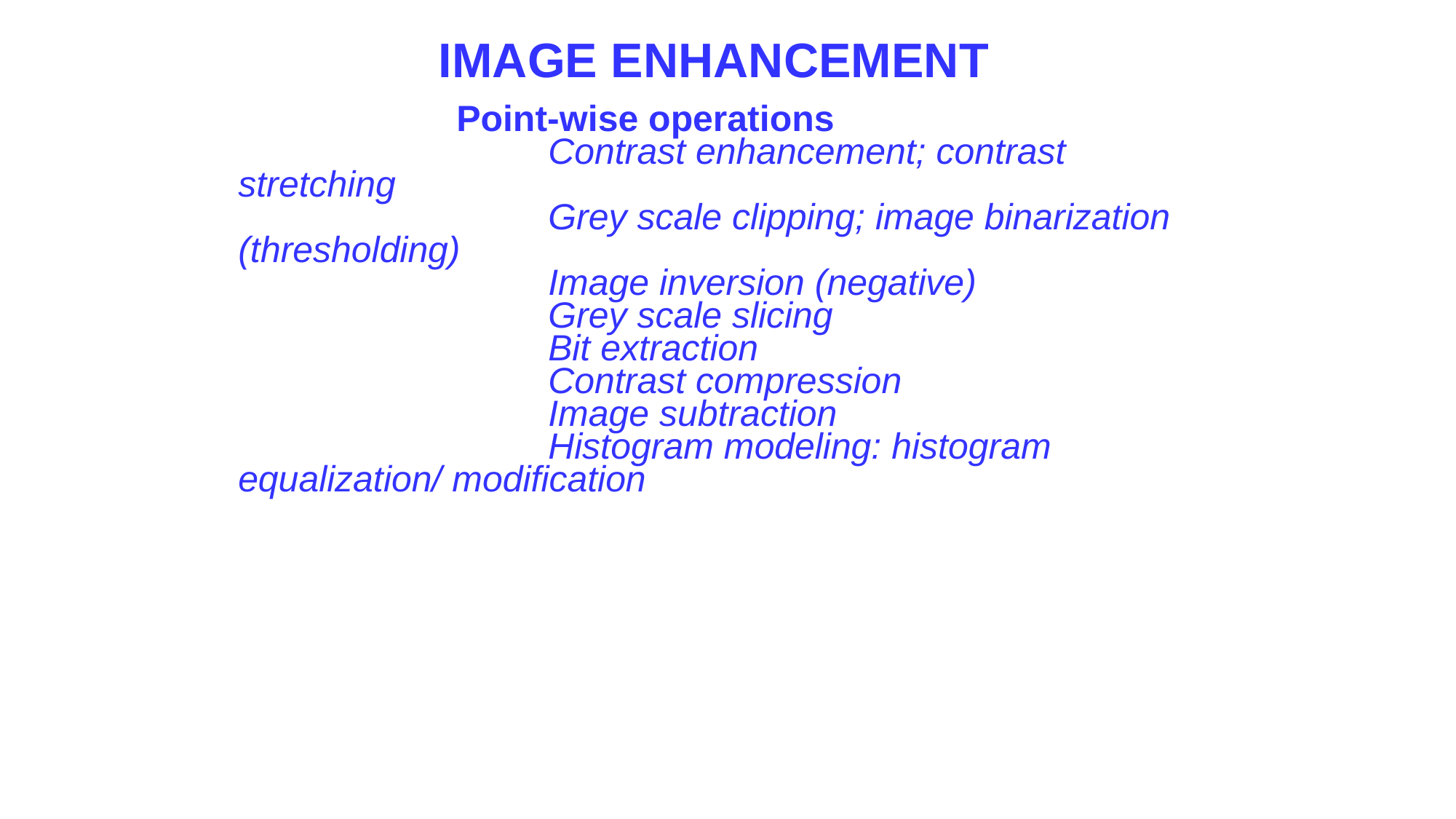

IMAGE ENHANCEMENT

		Point-wise operations
		         Contrast enhancement; contrast stretching
		         Grey scale clipping; image binarization  (thresholding)
		         Image inversion (negative)
		         Grey scale slicing
		         Bit extraction
		         Contrast compression
		         Image subtraction
		         Histogram modeling: histogram equalization/ modification

10